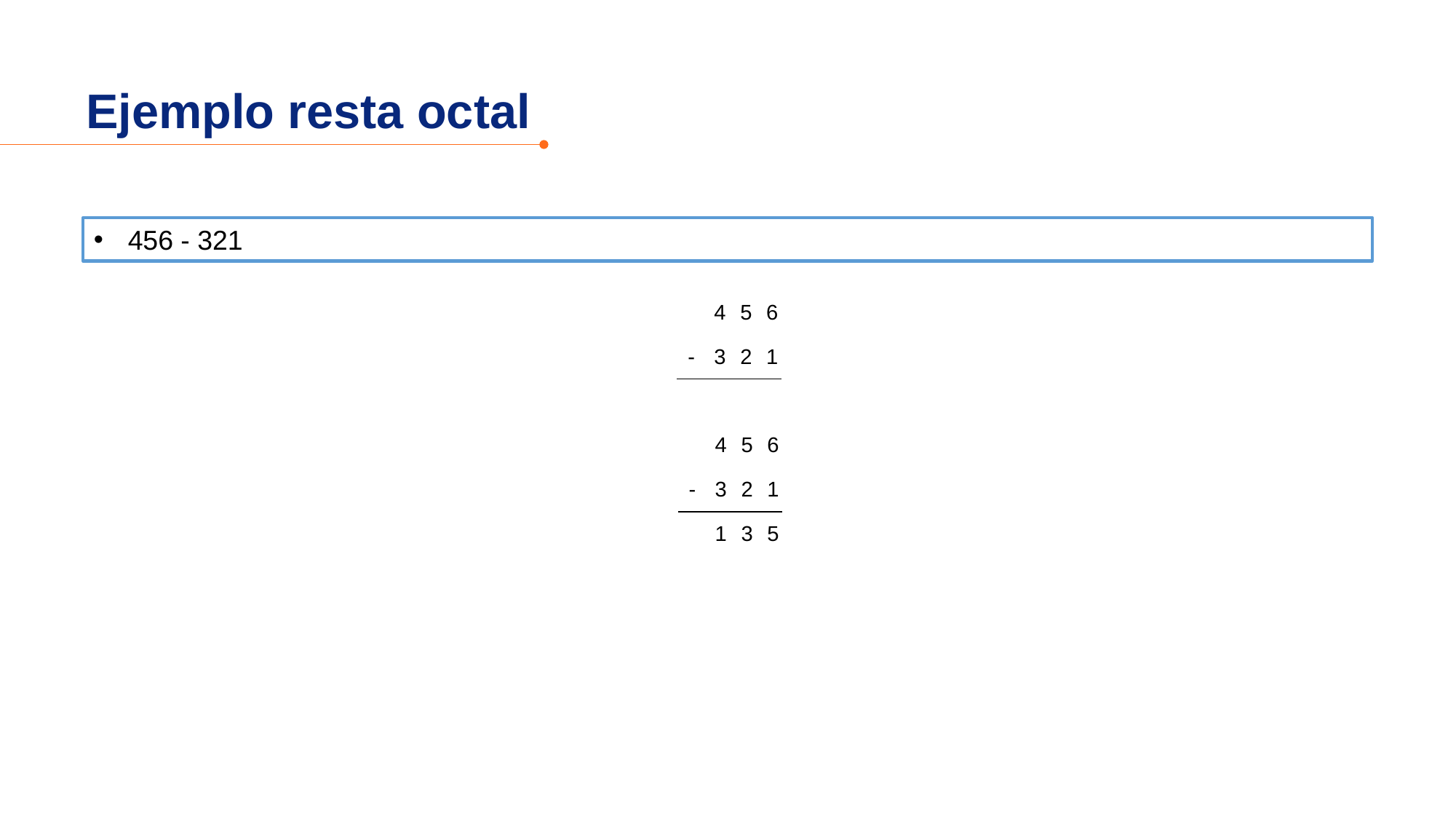

Ejemplo resta octal
456 - 321
|  | 4 | 5 | 6 |
| --- | --- | --- | --- |
| - | 3 | 2 | 1 |
|  |  |  |  |
|  | 4 | 5 | 6 |
| --- | --- | --- | --- |
| - | 3 | 2 | 1 |
|  | 1 | 3 | 5 |